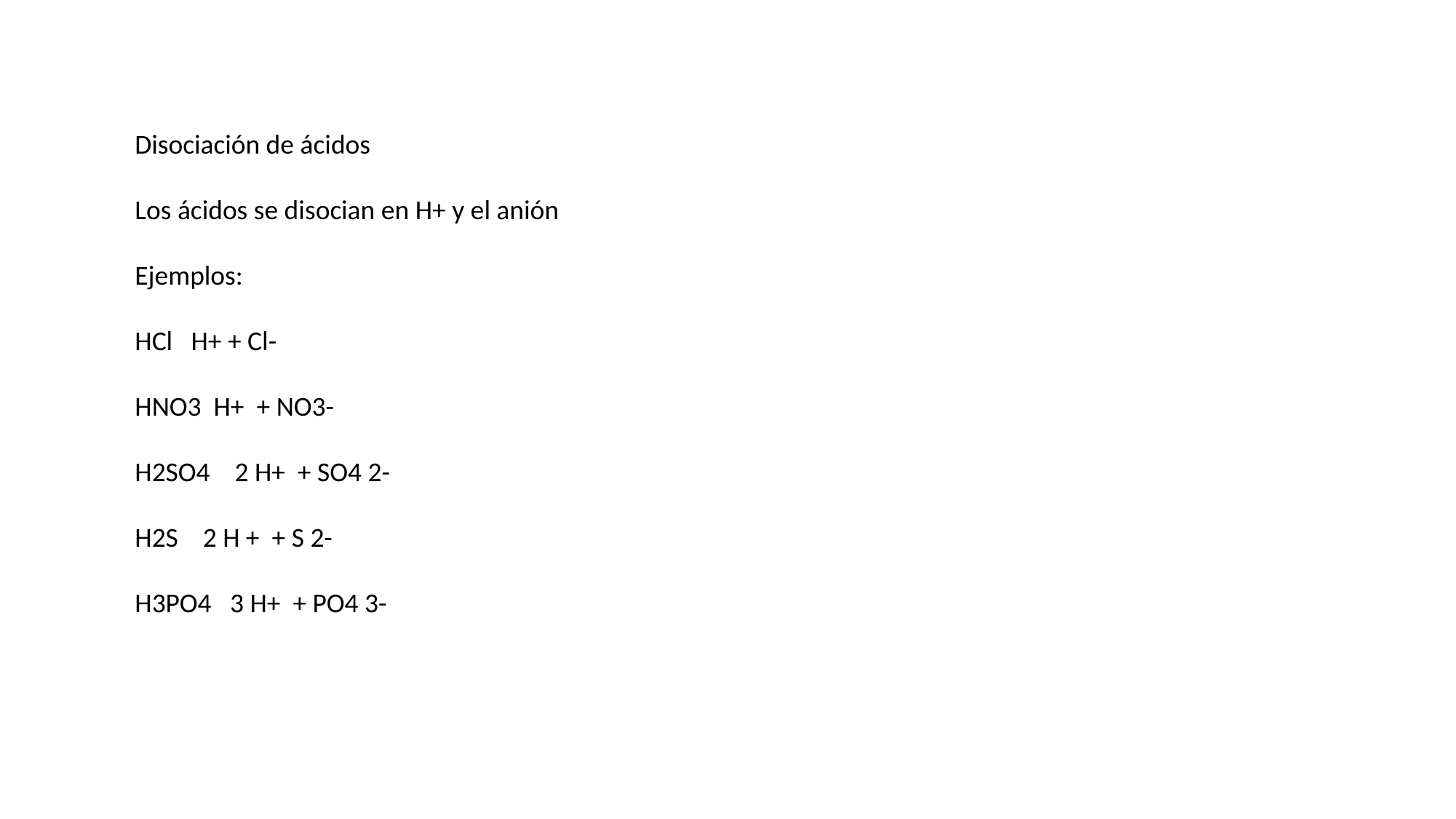

Disociación de ácidos

Los ácidos se disocian en H+ y el anión

Ejemplos:

HCl   H+ + Cl-

HNO3  H+  + NO3-

H2SO4    2 H+  + SO4 2-

H2S    2 H +  + S 2-

H3PO4   3 H+  + PO4 3-